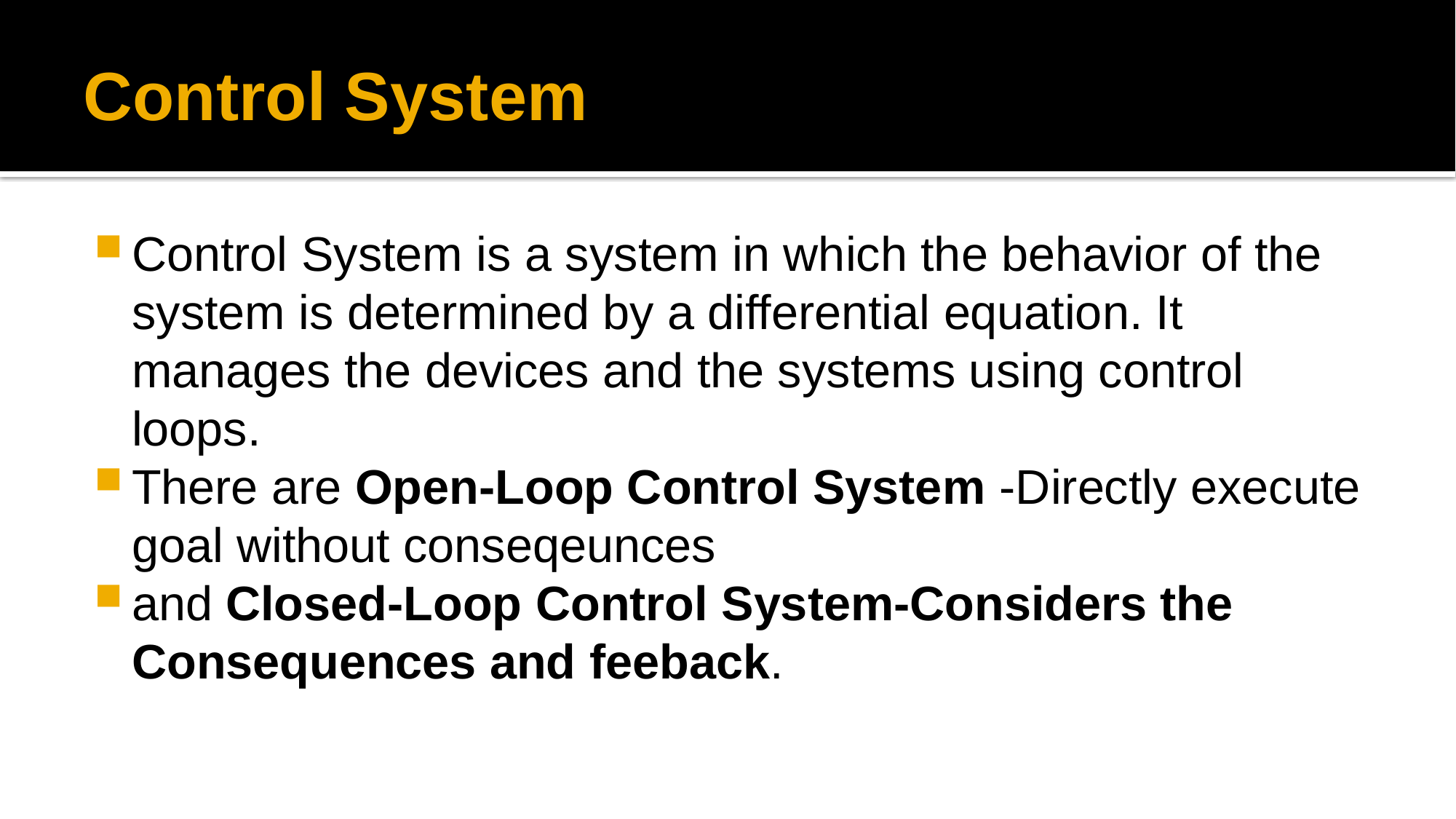

# Control System
Control System is a system in which the behavior of the system is determined by a differential equation. It manages the devices and the systems using control loops.
There are Open-Loop Control System -Directly execute goal without conseqeunces
and Closed-Loop Control System-Considers the Consequences and feeback.